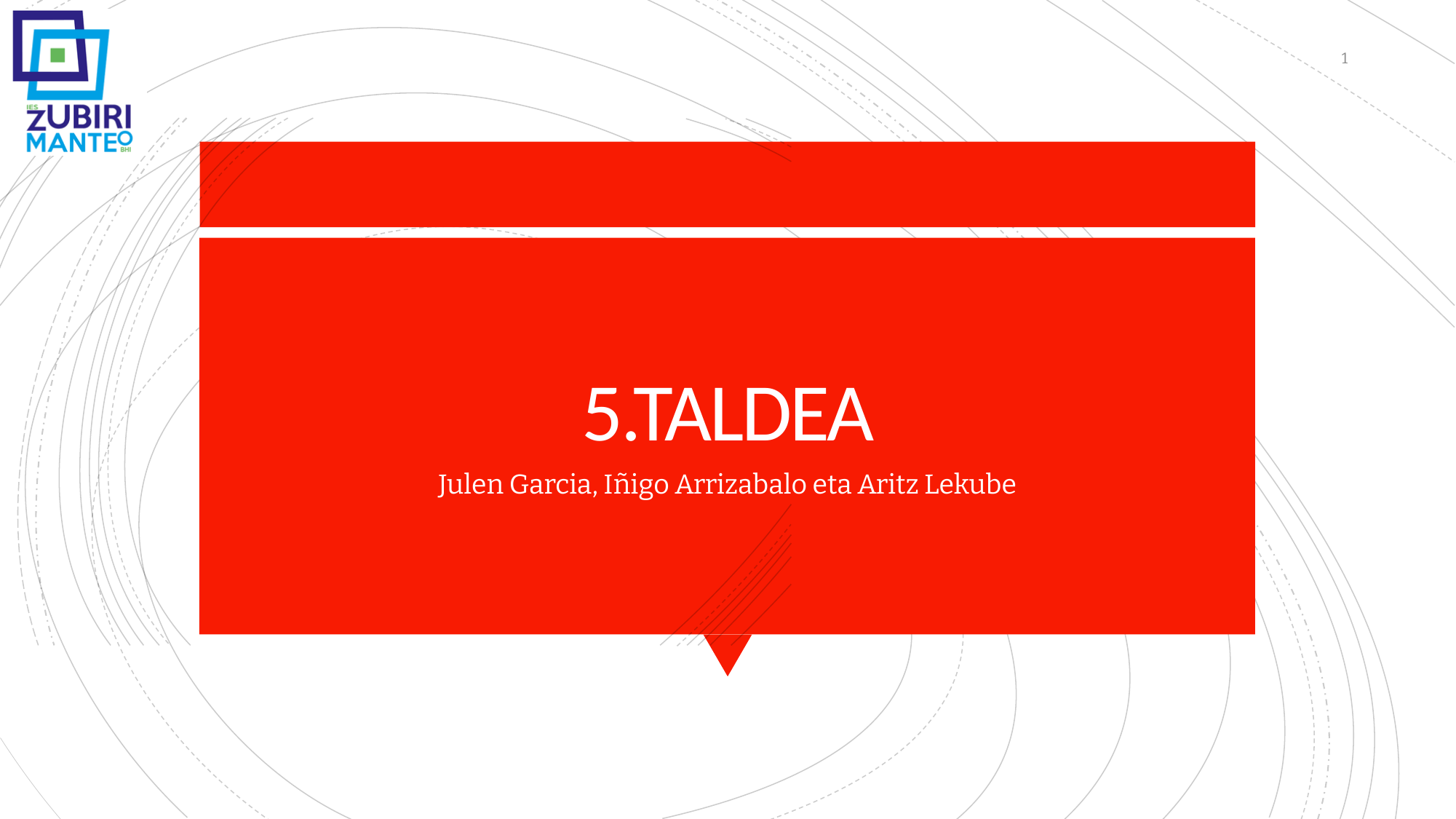

1
# 5.TALDEA
Julen Garcia, Iñigo Arrizabalo eta Aritz Lekube